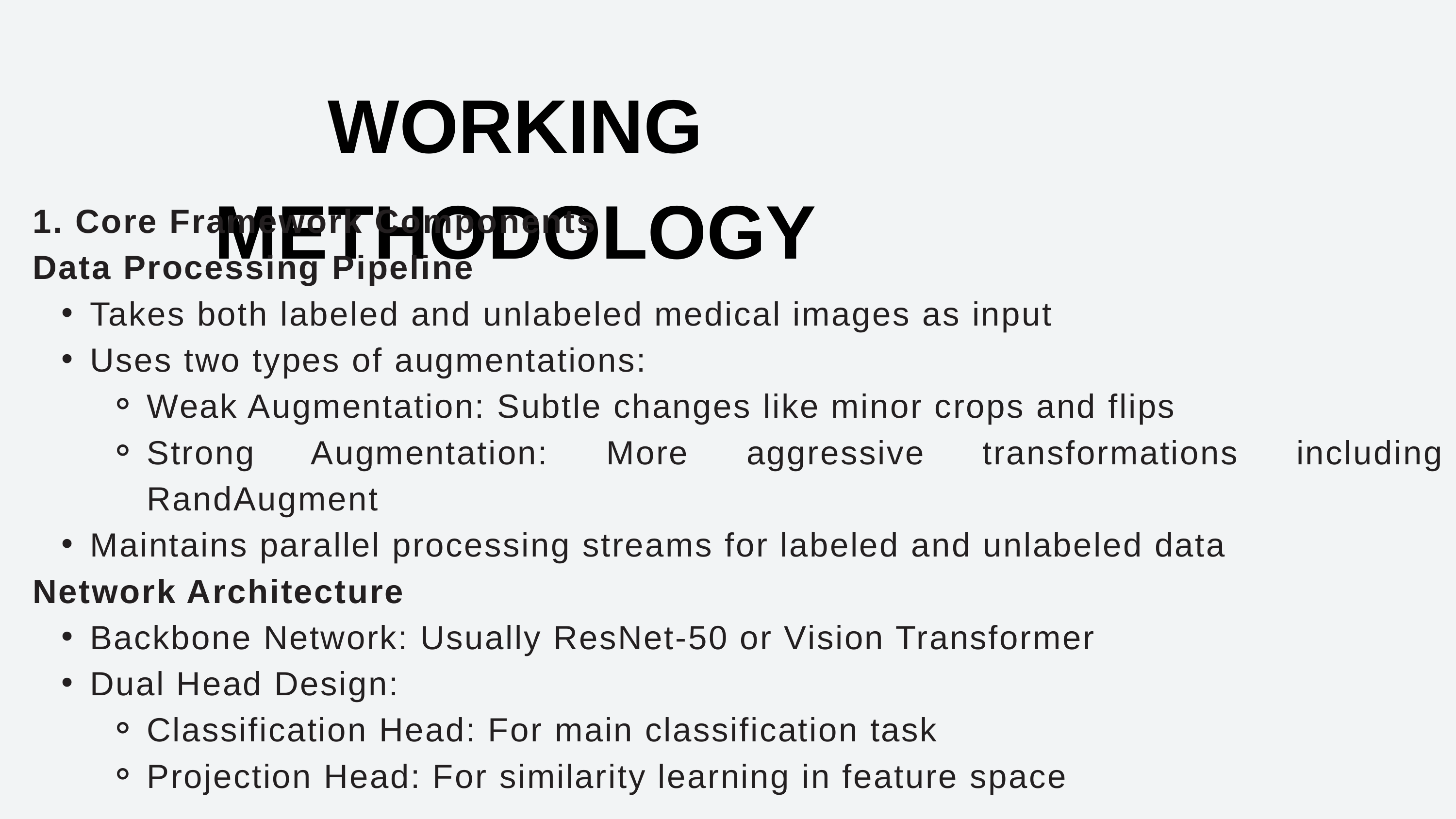

WORKING METHODOLOGY
1. Core Framework Components
Data Processing Pipeline
Takes both labeled and unlabeled medical images as input
Uses two types of augmentations:
Weak Augmentation: Subtle changes like minor crops and flips
Strong Augmentation: More aggressive transformations including RandAugment
Maintains parallel processing streams for labeled and unlabeled data
Network Architecture
Backbone Network: Usually ResNet-50 or Vision Transformer
Dual Head Design:
Classification Head: For main classification task
Projection Head: For similarity learning in feature space